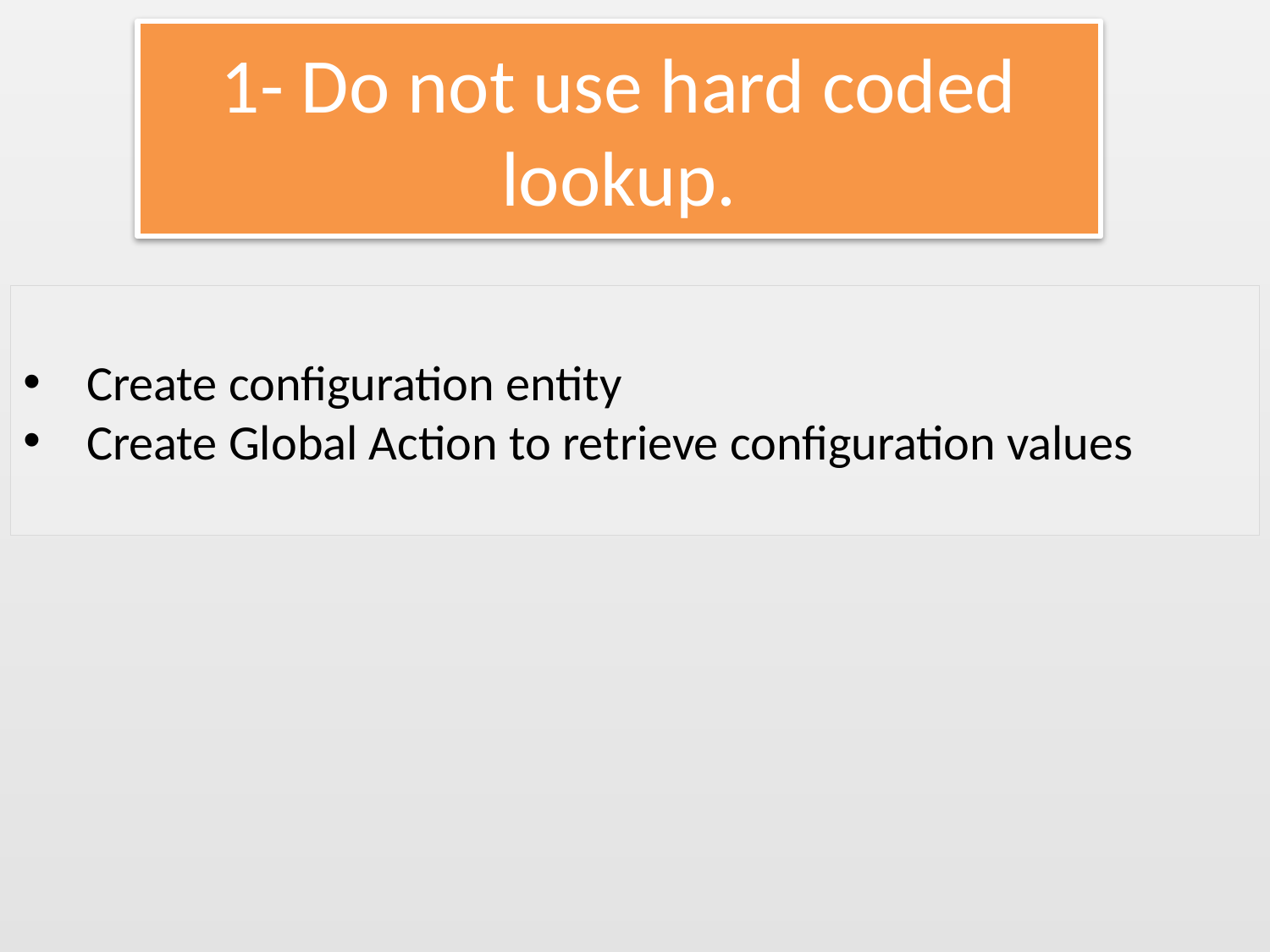

# 1- Do not use hard coded lookup.

Create configuration entity
Create Global Action to retrieve configuration values